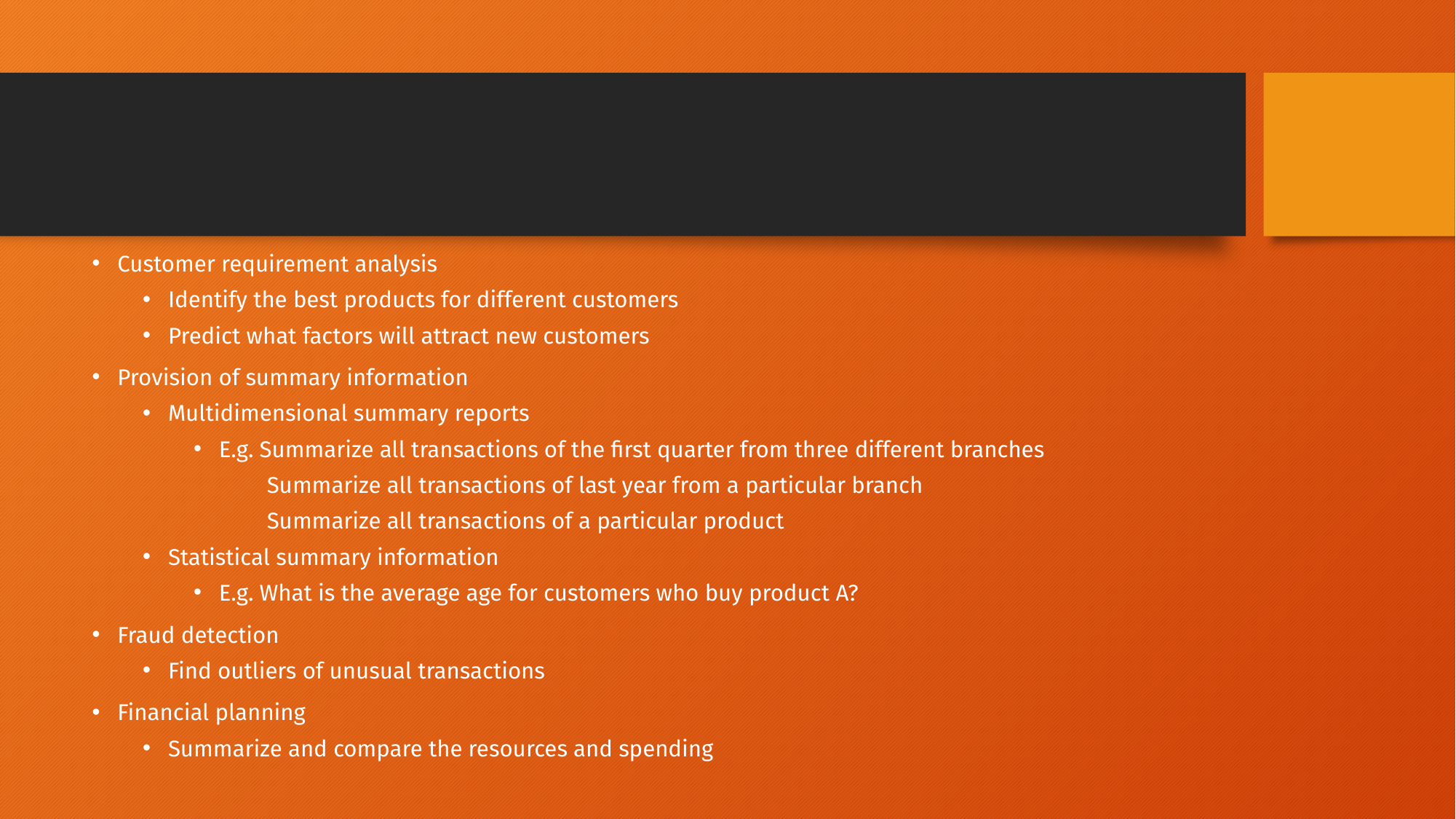

Customer requirement analysis
Identify the best products for different customers
Predict what factors will attract new customers
Provision of summary information
Multidimensional summary reports
E.g. Summarize all transactions of the first quarter from three different branches
	        Summarize all transactions of last year from a particular branch
	        Summarize all transactions of a particular product
Statistical summary information
E.g. What is the average age for customers who buy product A?
Fraud detection
Find outliers of unusual transactions
Financial planning
Summarize and compare the resources and spending